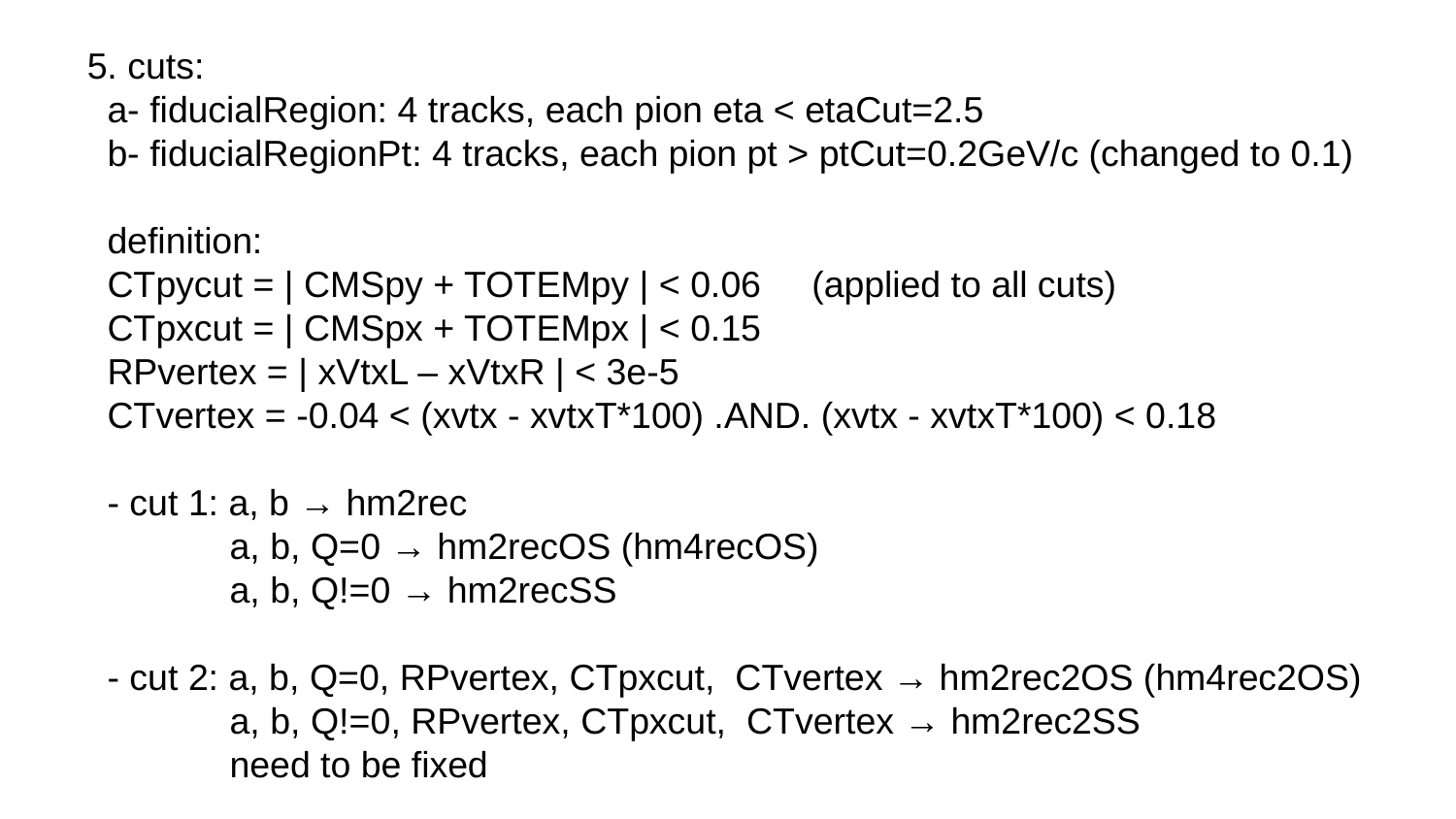

5. cuts:
  a- fiducialRegion: 4 tracks, each pion eta < etaCut=2.5
  b- fiducialRegionPt: 4 tracks, each pion pt > ptCut=0.2GeV/c (changed to 0.1)

  definition:
  CTpycut = | CMSpy + TOTEMpy | < 0.06     (applied to all cuts)
  CTpxcut = | CMSpx + TOTEMpx | < 0.15
  RPvertex = | xVtxL – xVtxR | < 3e-5
  CTvertex = -0.04 < (xvtx - xvtxT*100) .AND. (xvtx - xvtxT*100) < 0.18

  - cut 1: a, b → hm2rec
              a, b, Q=0 → hm2recOS (hm4recOS)
              a, b, Q!=0 → hm2recSS

  - cut 2: a, b, Q=0, RPvertex, CTpxcut,  CTvertex → hm2rec2OS (hm4rec2OS)
              a, b, Q!=0, RPvertex, CTpxcut,  CTvertex → hm2rec2SS
              need to be fixed